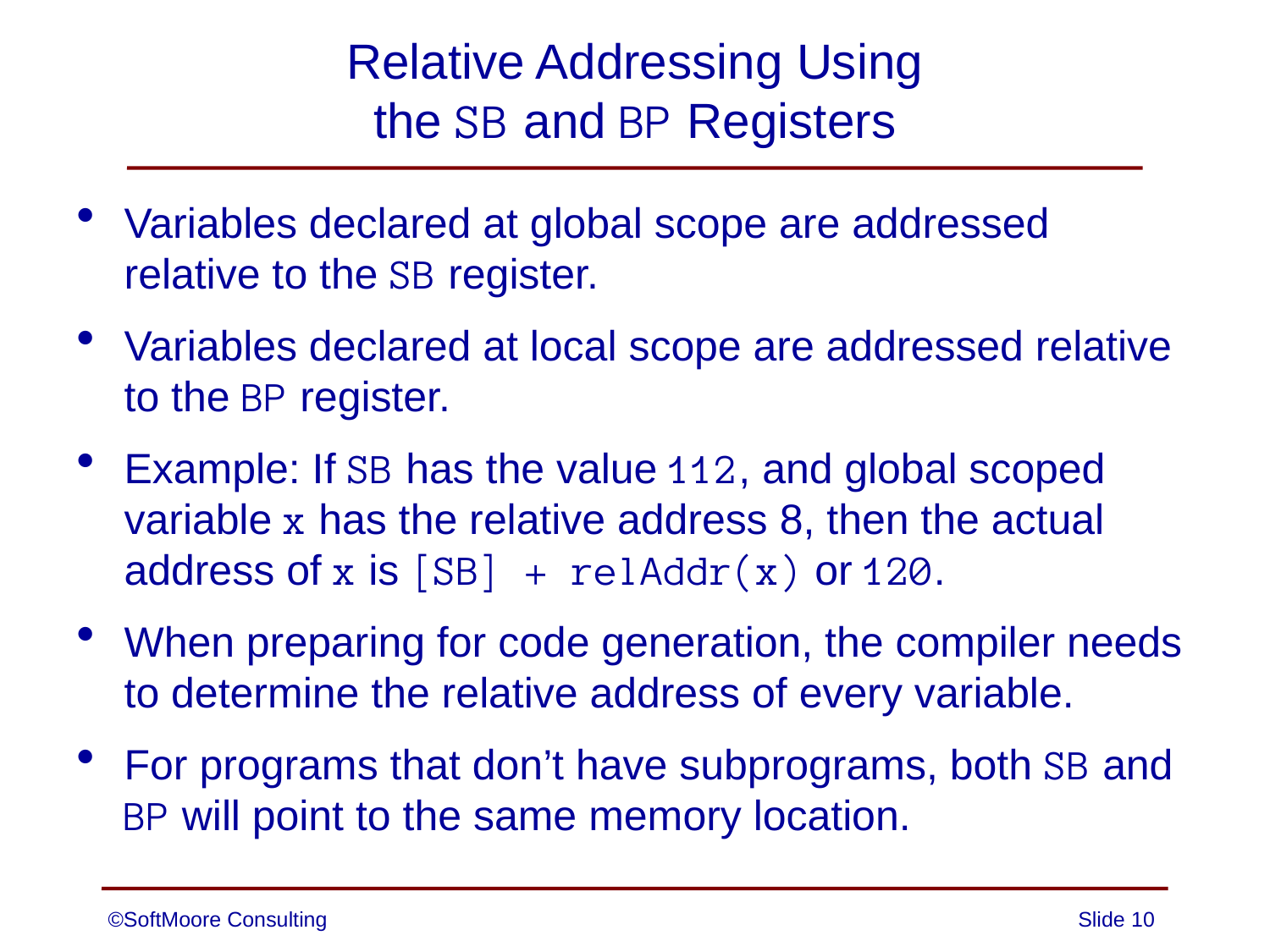

# Relative Addressing Using the SB and BP Registers
Variables declared at global scope are addressed relative to the SB register.
Variables declared at local scope are addressed relative to the BP register.
Example: If SB has the value 112, and global scoped variable x has the relative address 8, then the actual address of x is [SB] + relAddr(x) or 120.
When preparing for code generation, the compiler needs to determine the relative address of every variable.
For programs that don’t have subprograms, both SB and BP will point to the same memory location.
©SoftMoore Consulting
Slide 10